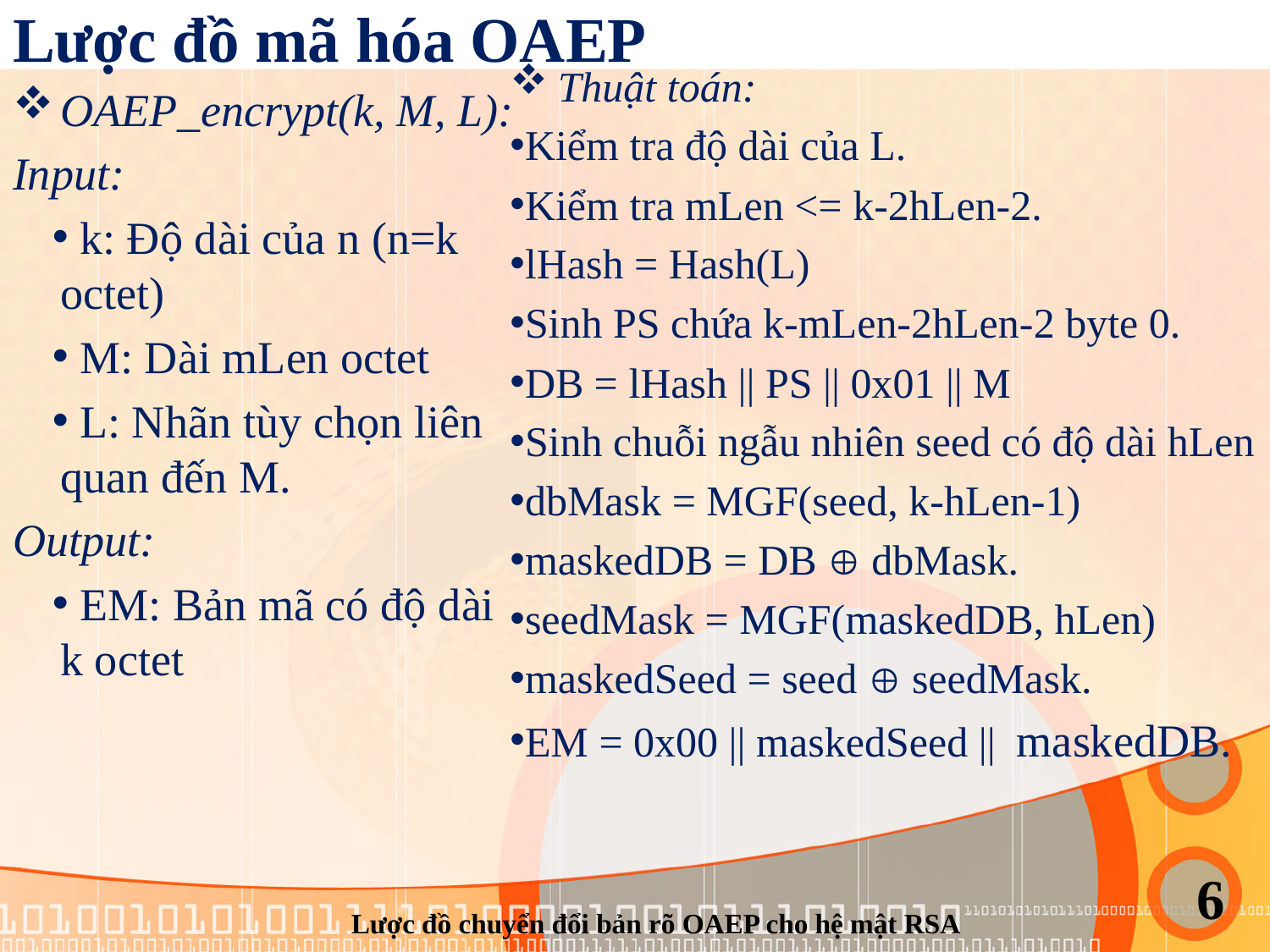

# Lược đồ mã hóa OAEP
Thuật toán:
Kiểm tra độ dài của L.
Kiểm tra mLen <= k-2hLen-2.
lHash = Hash(L)
Sinh PS chứa k-mLen-2hLen-2 byte 0.
DB = lHash || PS || 0x01 || M
Sinh chuỗi ngẫu nhiên seed có độ dài hLen
dbMask = MGF(seed, k-hLen-1)
maskedDB = DB ⊕ dbMask.
seedMask = MGF(maskedDB, hLen)
maskedSeed = seed ⊕ seedMask.
EM = 0x00 || maskedSeed ||  maskedDB.

OAEP_encrypt(k, M, L):
Input:
 k: Độ dài của n (n=k octet)
 M: Dài mLen octet
 L: Nhãn tùy chọn liên quan đến M.
Output:
 EM: Bản mã có độ dài k octet

6
Lược đồ chuyển đổi bản rõ OAEP cho hệ mật RSA